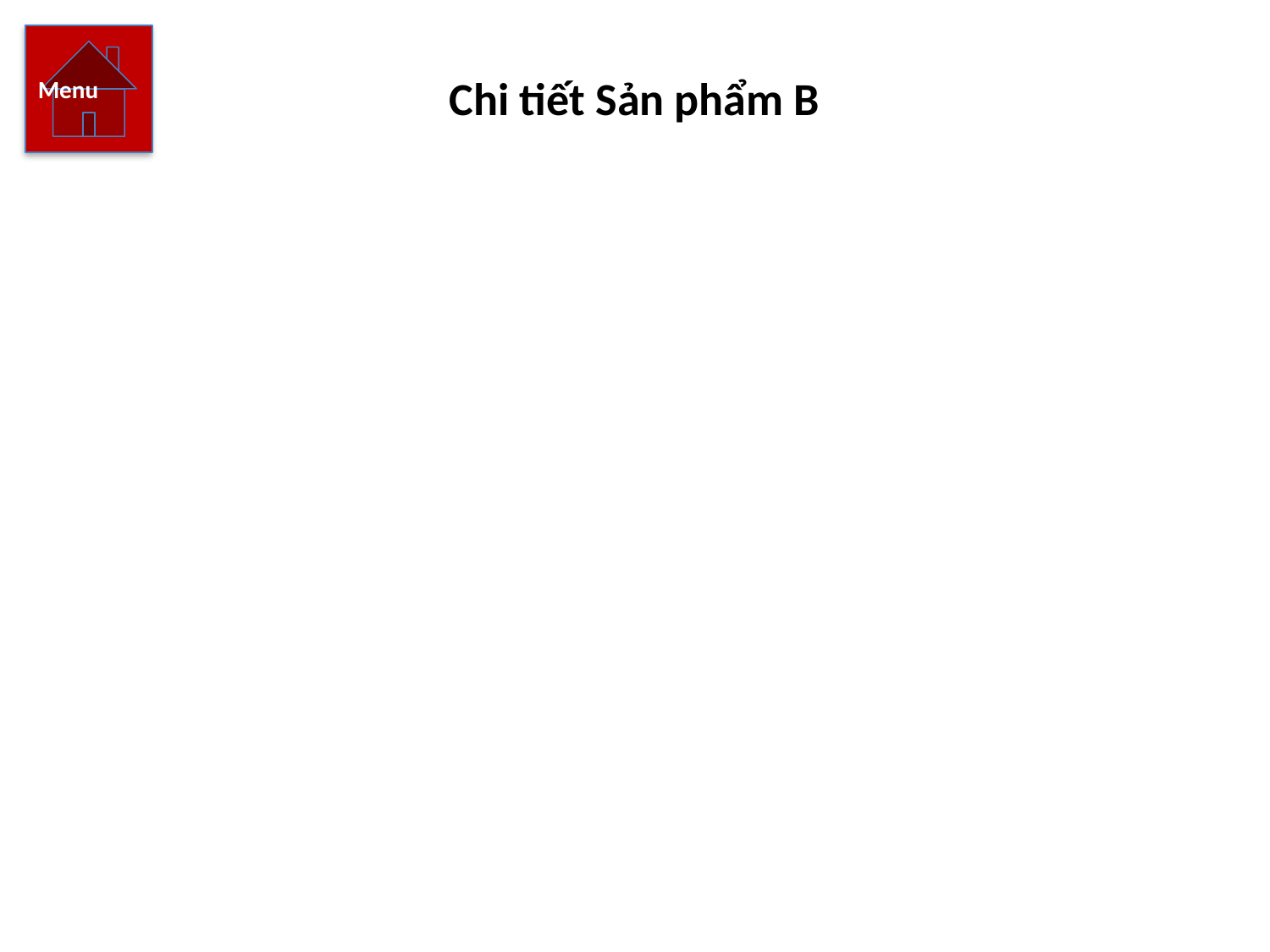

Menu
#
Chi tiết Sản phẩm B